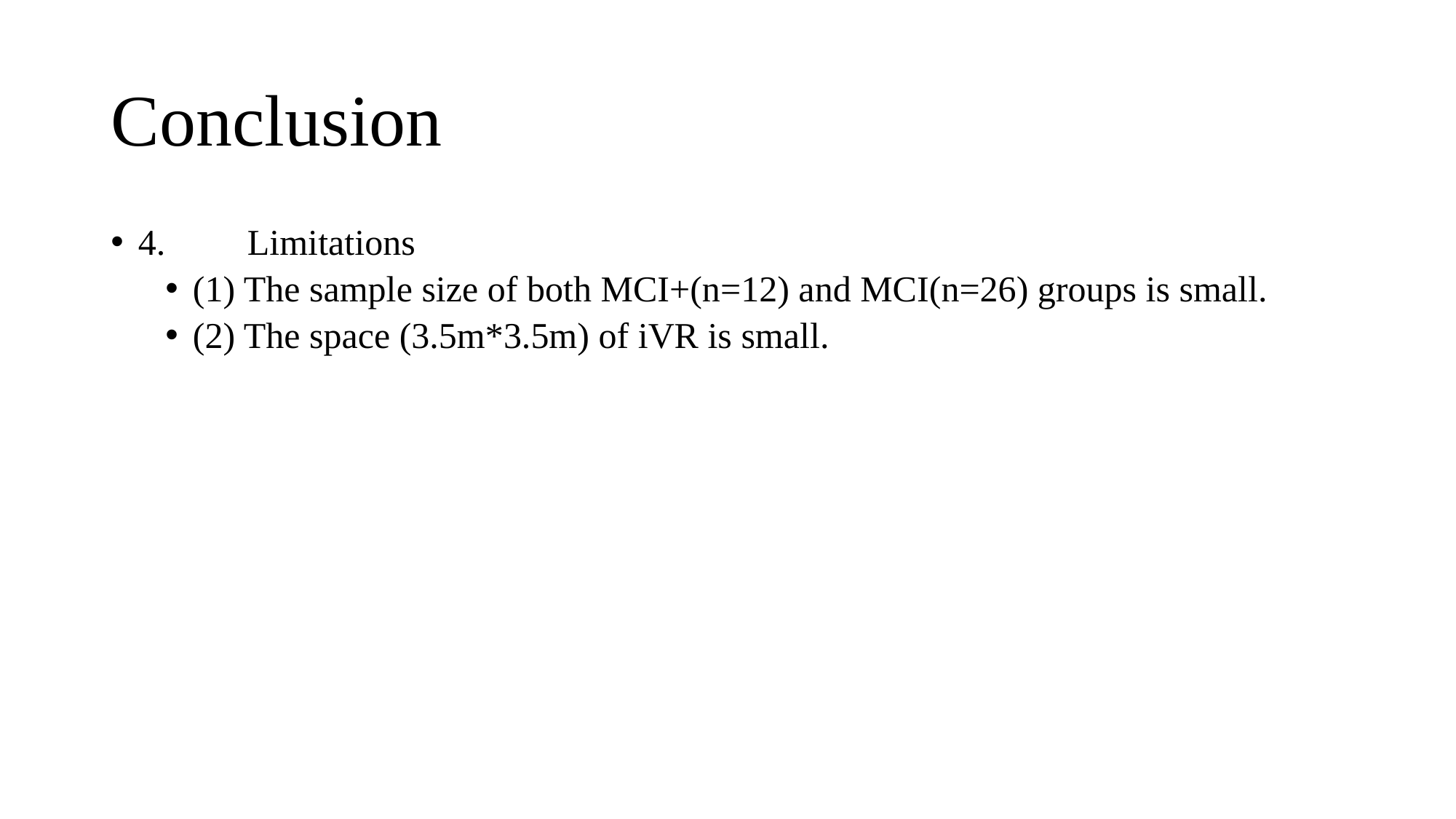

# Conclusion
4.	Limitations
(1) The sample size of both MCI+(n=12) and MCI(n=26) groups is small.
(2) The space (3.5m*3.5m) of iVR is small.